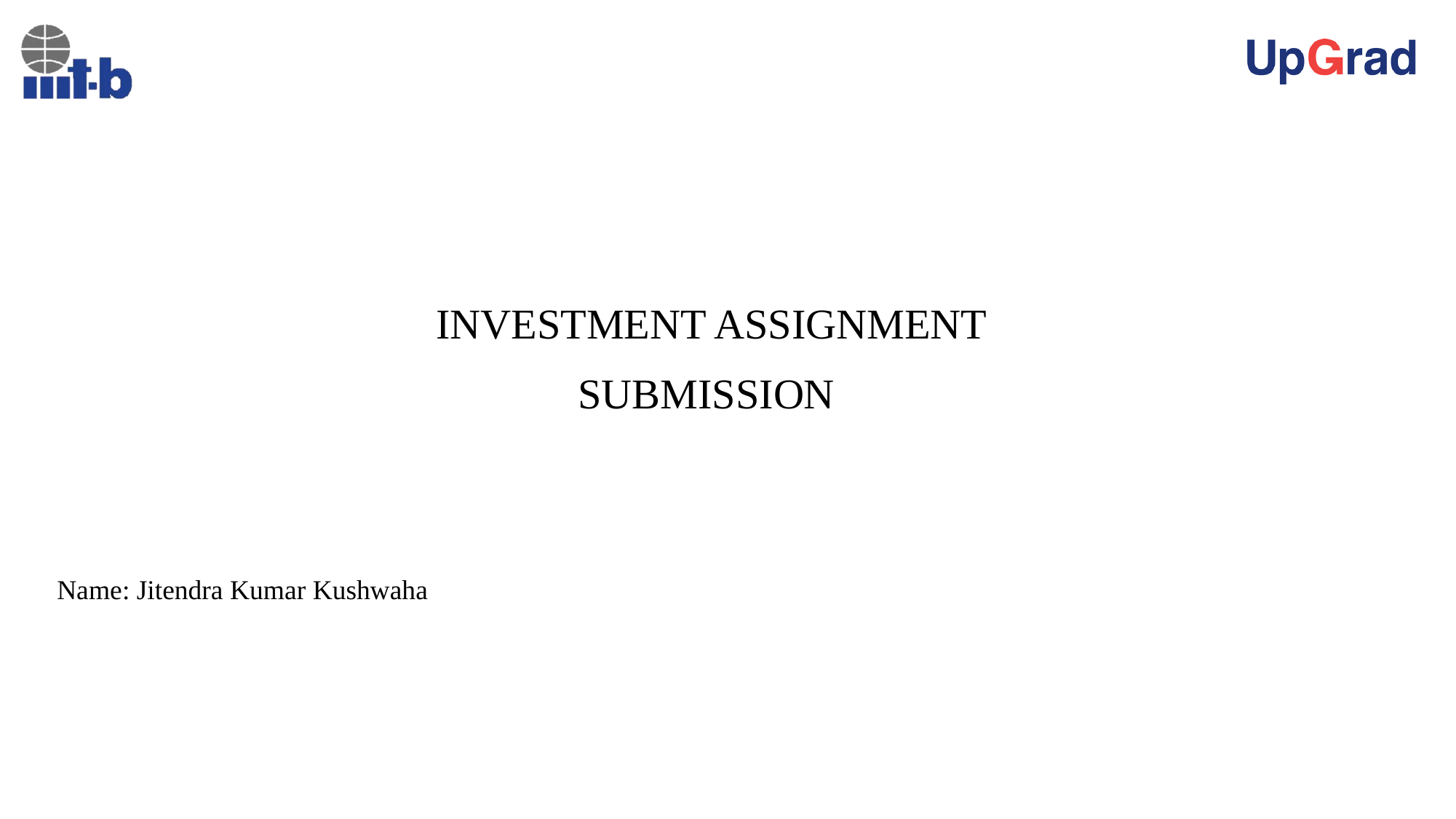

INVESTMENT ASSIGNMENT
SUBMISSION
Name: Jitendra Kumar Kushwaha